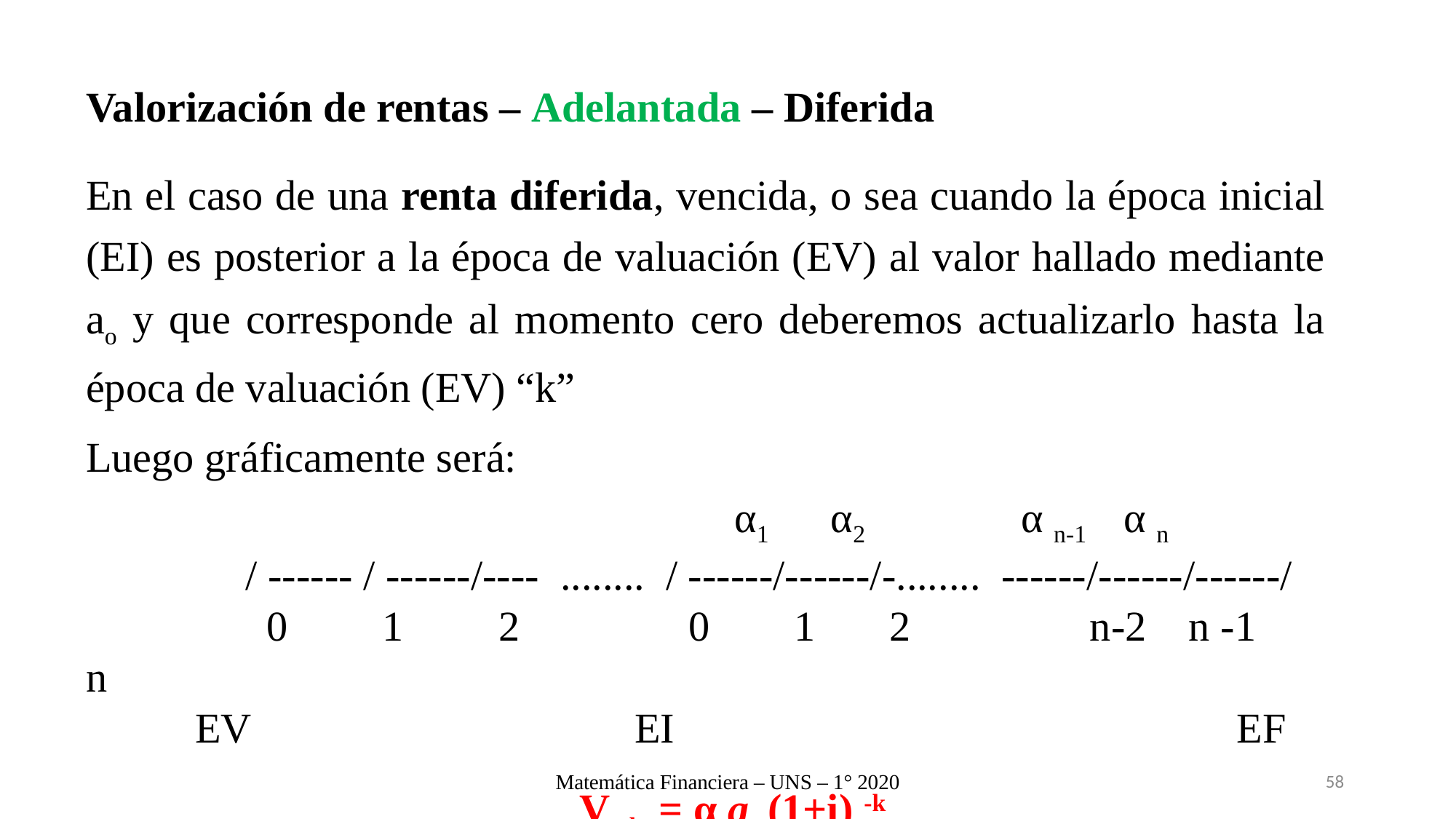

Valorización de rentas – Adelantada – Diferida
En el caso de una renta diferida, vencida, o sea cuando la época inicial (EI) es posterior a la época de valuación (EV) al valor hallado mediante ao y que corresponde al momento cero deberemos actualizarlo hasta la época de valuación (EV) “k”
Luego gráficamente será:
                                    α1          α2      	       α n-1      α n
       / ------ / ------/----  ........  / ------/------/-........  ------/------/------/
            0         1         2                0        1       2                 n-2    n -1     n
	EV	 	                     EI	 			                EF
Vodv = α ao (1+i) -k
Matemática Financiera – UNS – 1° 2020
58